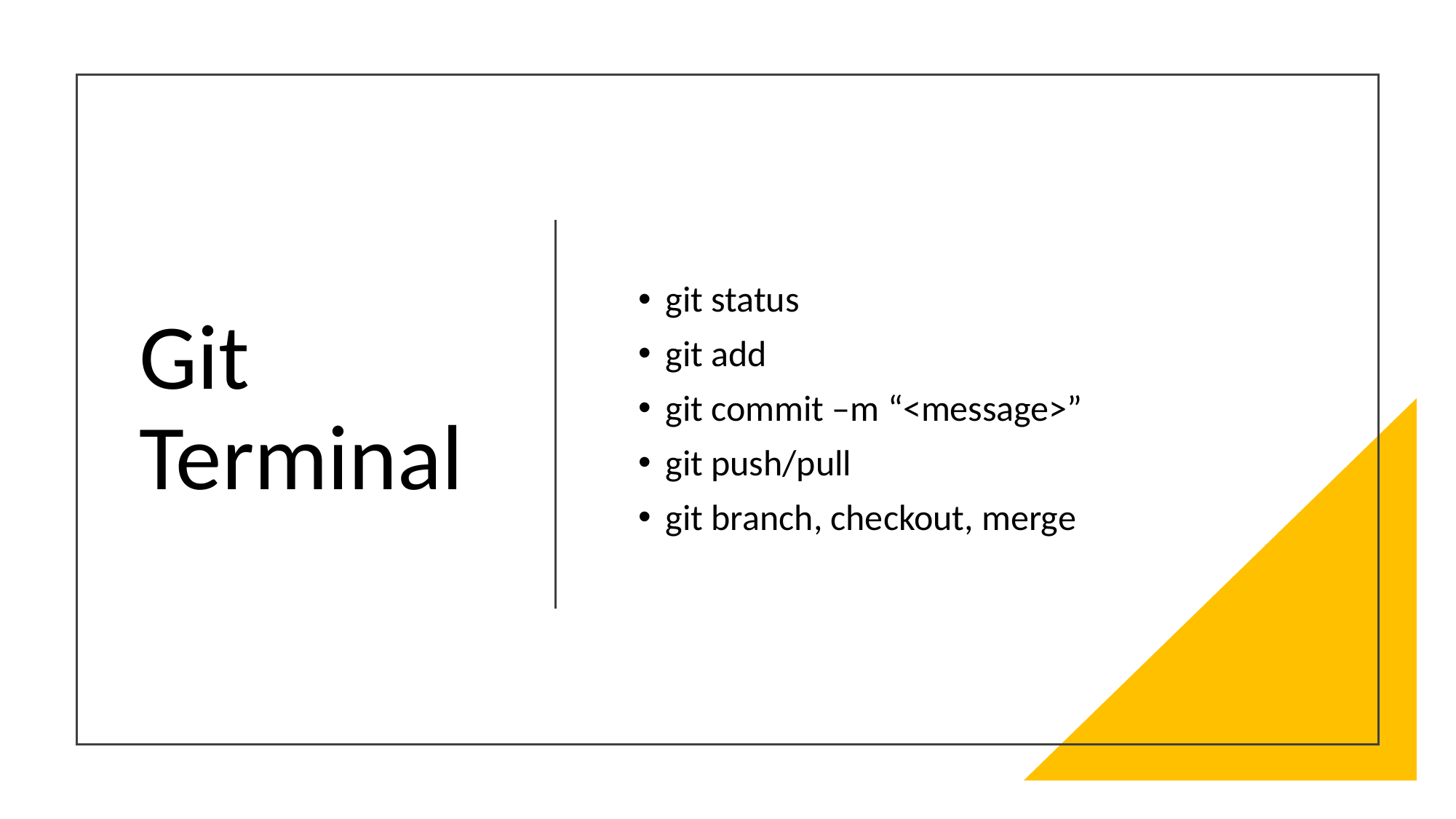

# Git  Terminal
git status
git add
git commit –m “<message>”
git push/pull
git branch, checkout, merge